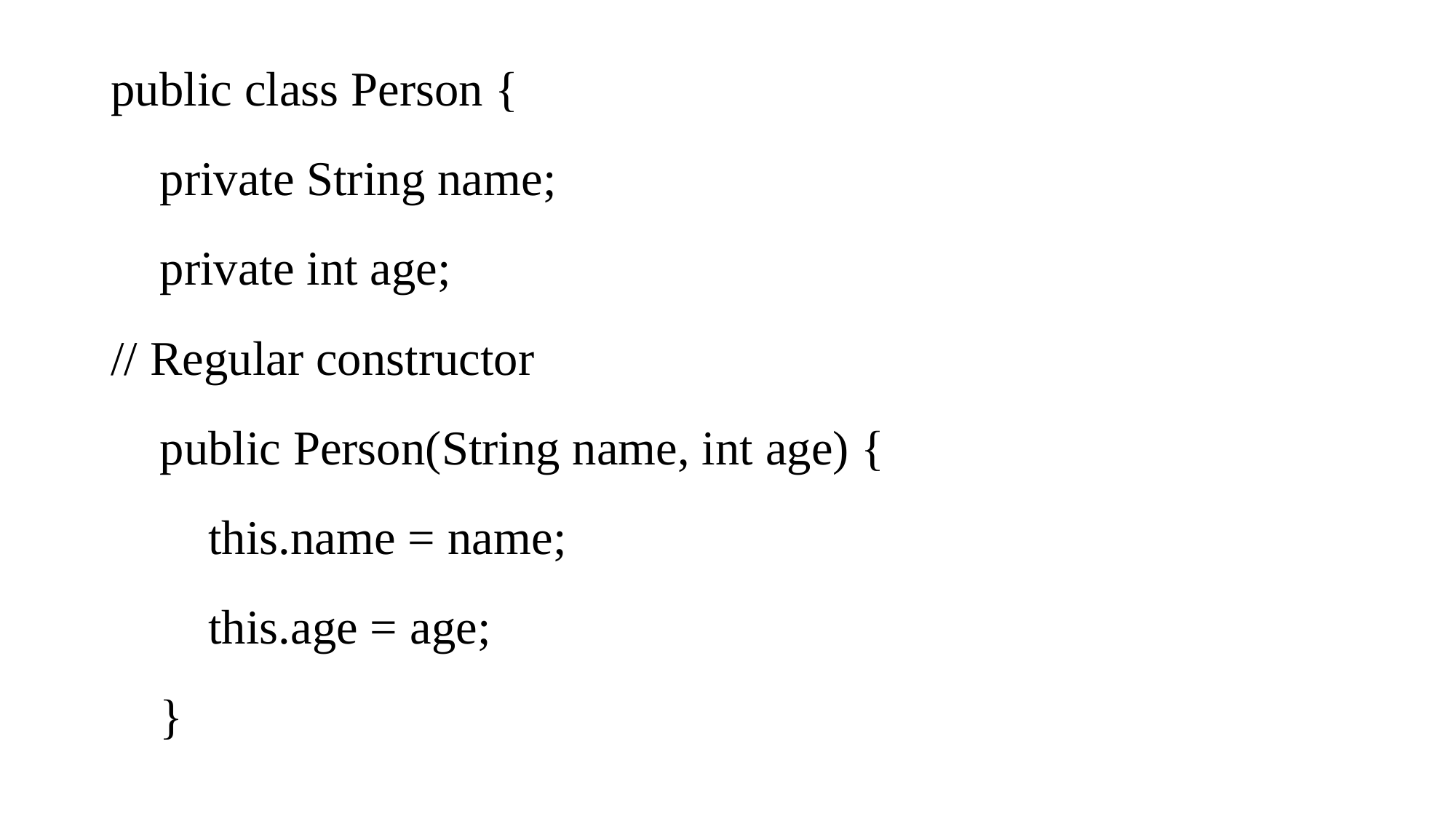

public class Person {
    private String name;
    private int age;
// Regular constructor
    public Person(String name, int age) {
        this.name = name;
        this.age = age;
    }